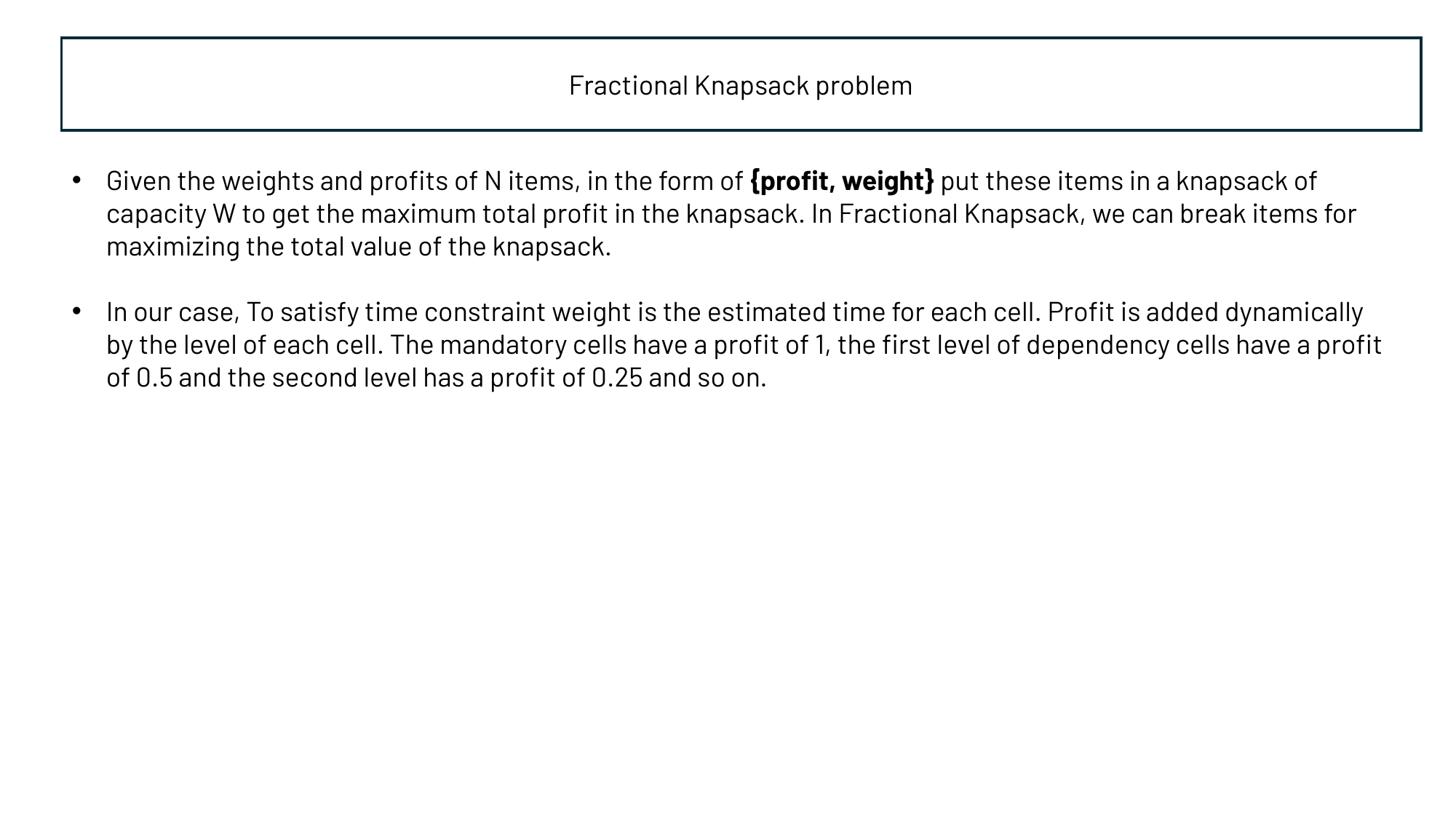

Fractional Knapsack problem
Given the weights and profits of N items, in the form of {profit, weight} put these items in a knapsack of capacity W to get the maximum total profit in the knapsack. In Fractional Knapsack, we can break items for maximizing the total value of the knapsack.

In our case, To satisfy time constraint weight is the estimated time for each cell. Profit is added dynamically by the level of each cell. The mandatory cells have a profit of 1, the first level of dependency cells have a profit of 0.5 and the second level has a profit of 0.25 and so on.